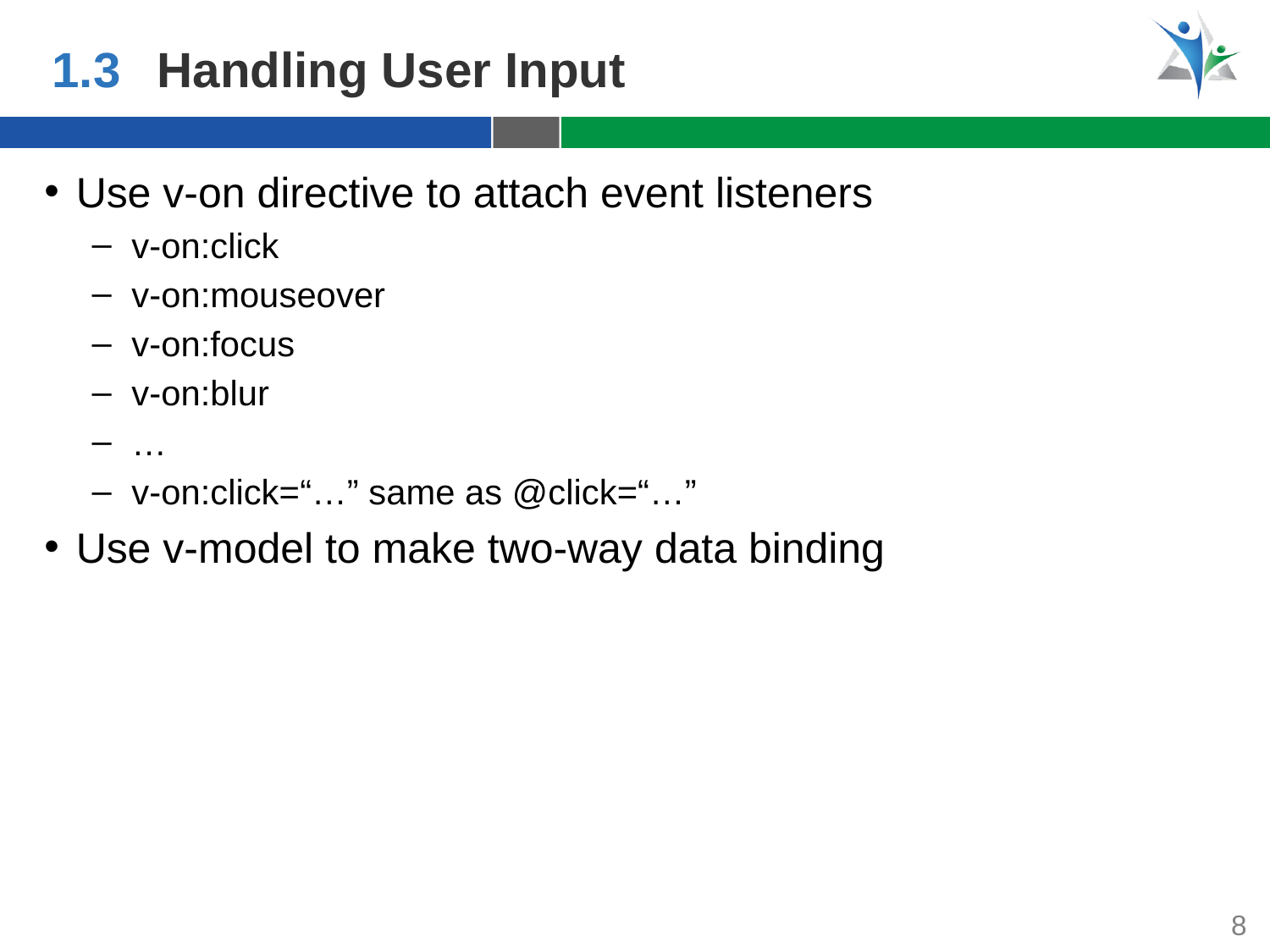

1.3
Handling User Input
Use v-on directive to attach event listeners
v-on:click
v-on:mouseover
v-on:focus
v-on:blur
…
v-on:click=“…” same as @click=“…”
Use v-model to make two-way data binding